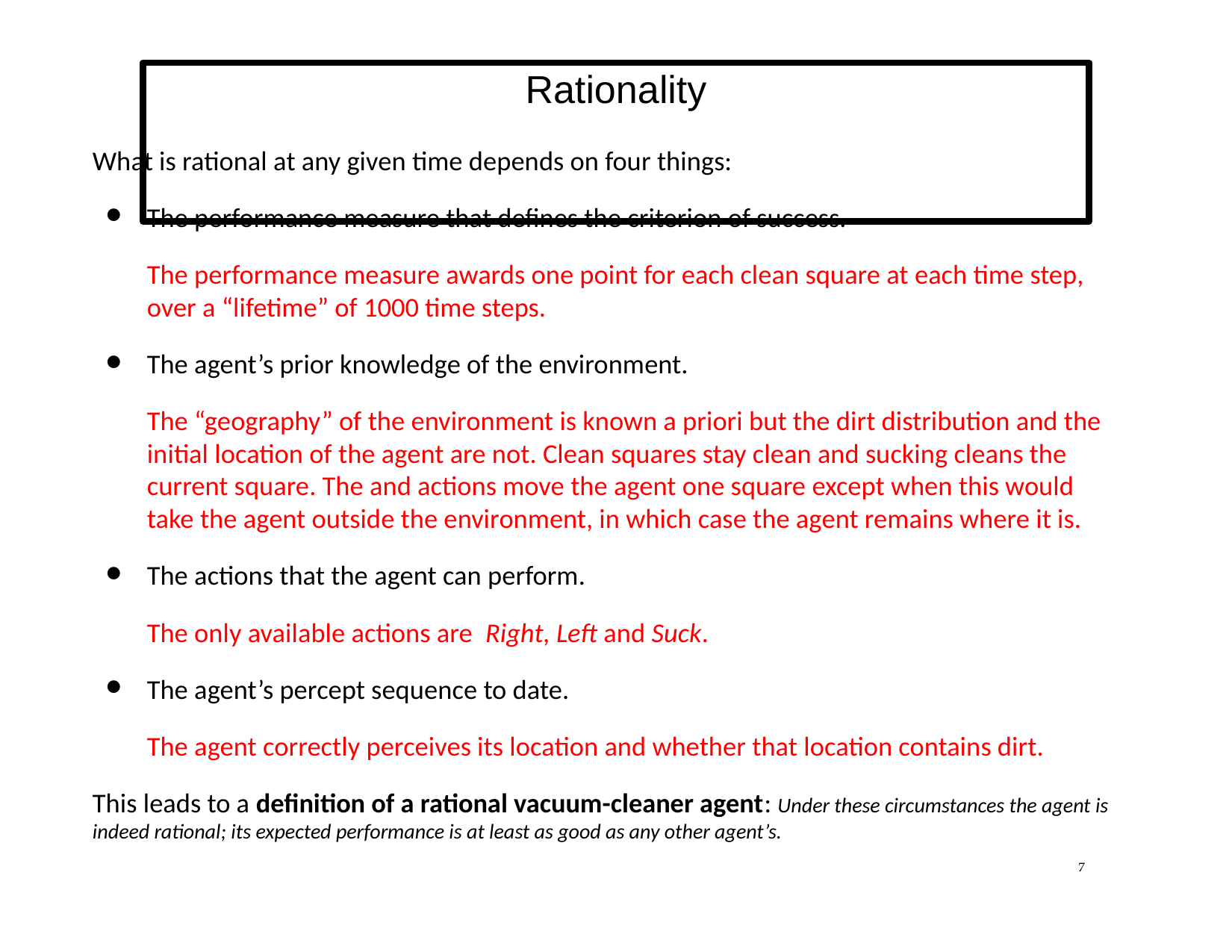

# Rationality
What is rational at any given time depends on four things:
The performance measure that defines the criterion of success.
The performance measure awards one point for each clean square at each time step, over a “lifetime” of 1000 time steps.
The agent’s prior knowledge of the environment.
The “geography” of the environment is known a priori but the dirt distribution and the initial location of the agent are not. Clean squares stay clean and sucking cleans the current square. The and actions move the agent one square except when this would take the agent outside the environment, in which case the agent remains where it is.
The actions that the agent can perform.
The only available actions are  Right, Left and Suck.
The agent’s percept sequence to date.
The agent correctly perceives its location and whether that location contains dirt.
This leads to a definition of a rational vacuum-cleaner agent: Under these circumstances the agent is indeed rational; its expected performance is at least as good as any other agent’s.

7